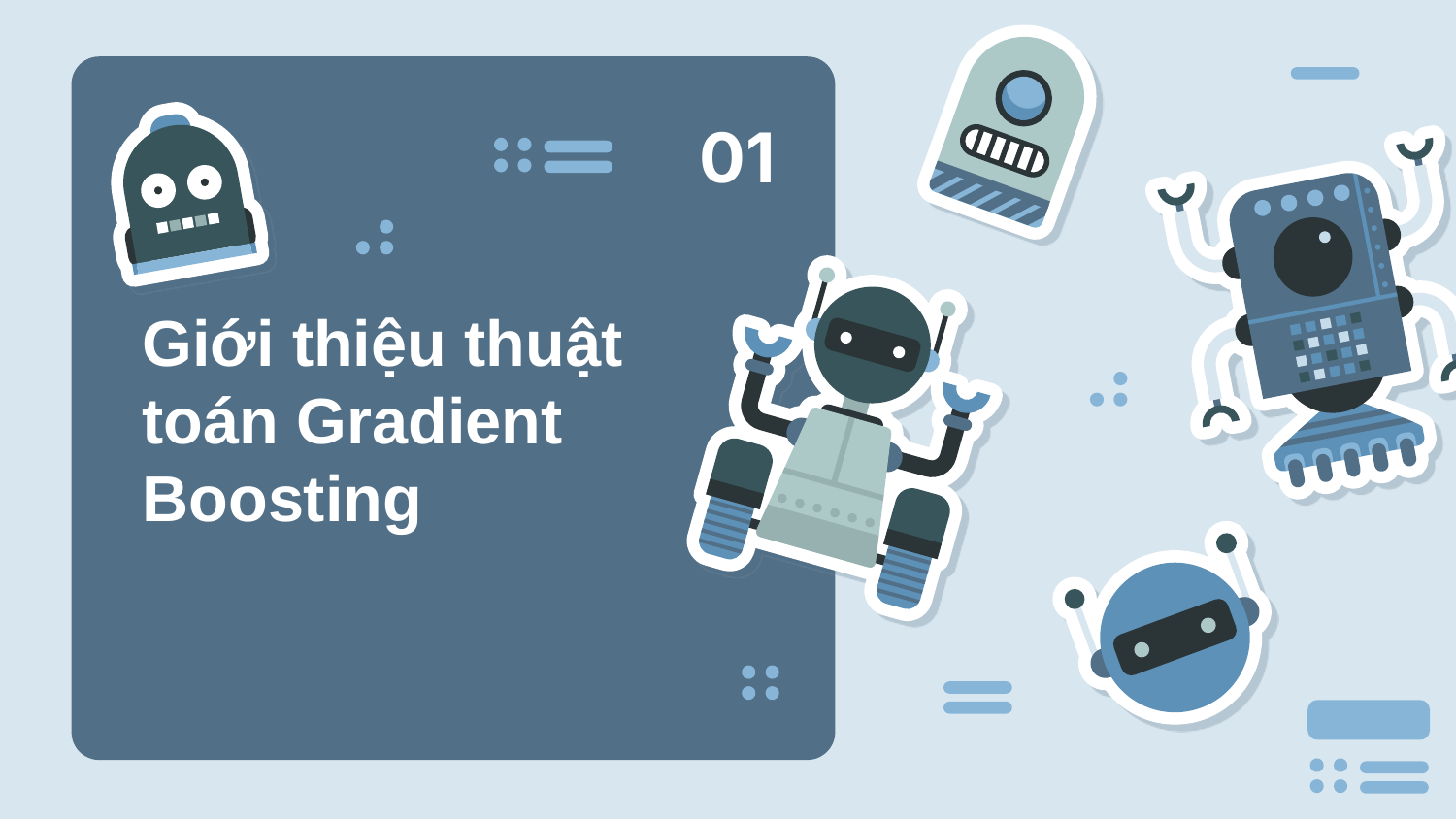

01

# Giới thiệu thuật toán Gradient Boosting